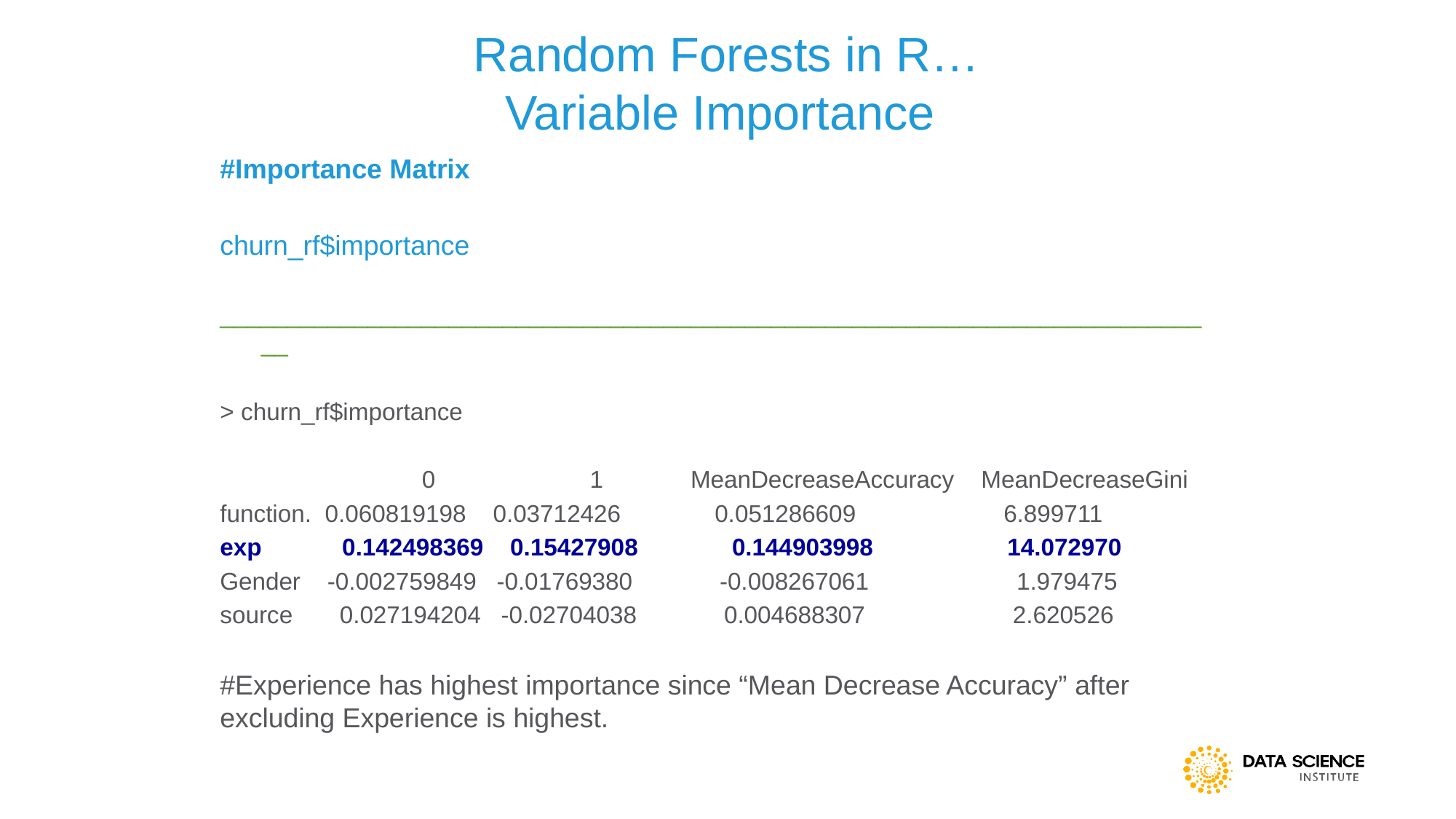

24
 Random Forests in R…
Variable Importance
#Importance Matrix

churn_rf$importance

___________________________________________________________________________

> churn_rf$importance

                              0                       1             MeanDecreaseAccuracy    MeanDecreaseGini
function.  0.060819198    0.03712426              0.051286609                      6.899711
exp            0.142498369    0.15427908              0.144903998                    14.072970
Gender    -0.002759849   -0.01769380             -0.008267061                      1.979475
source       0.027194204   -0.02704038             0.004688307                      2.620526

#Experience has highest importance since “Mean Decrease Accuracy” after excluding Experience is highest.